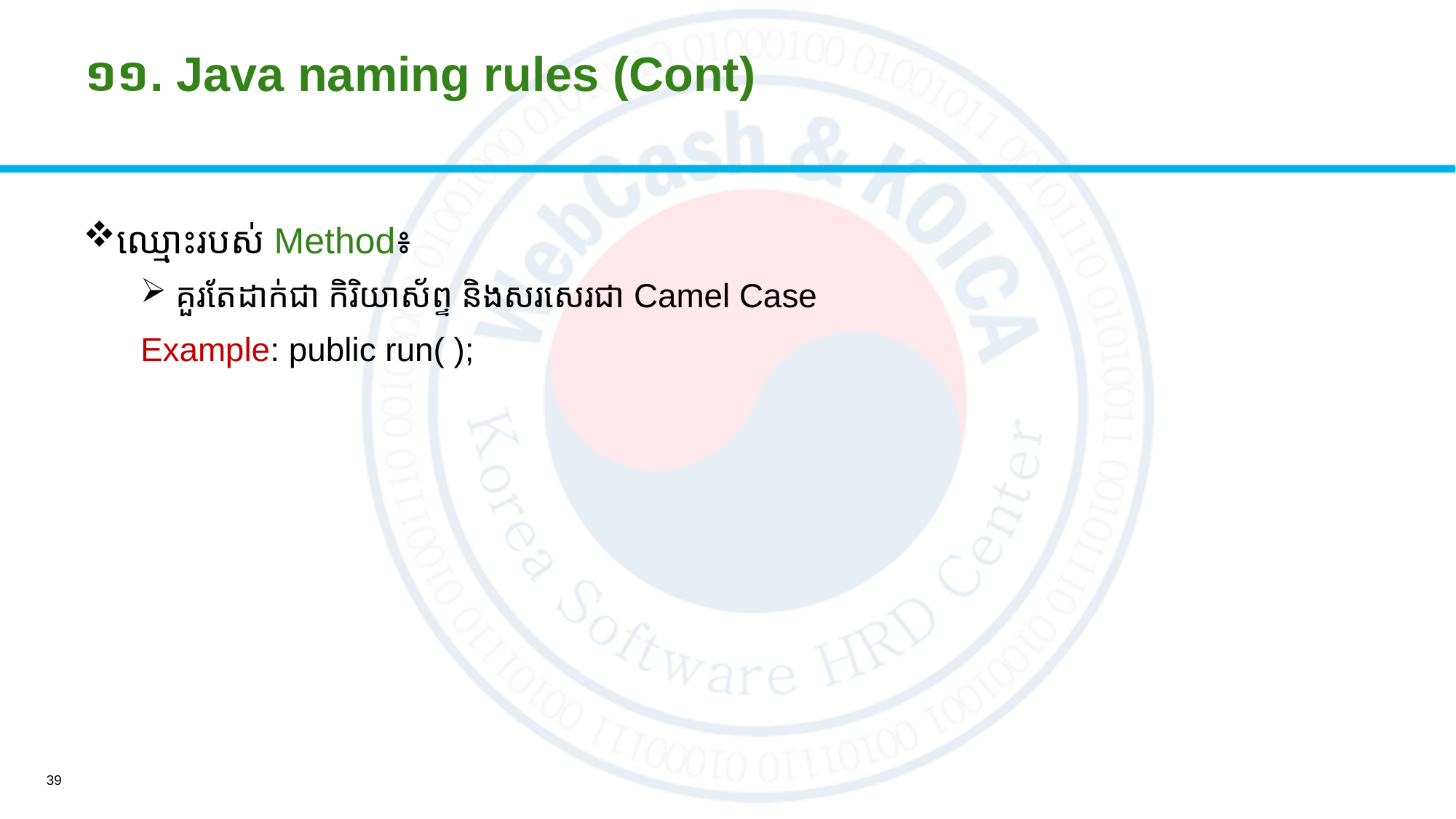

# ១១. Java naming rules (Cont)
ឈ្មោះរបស់ Method៖
 គួរតែដាក់ជា កិរិយាស័ព្ទ និង​សរសេរជា Camel Case
Example: public run( );

39